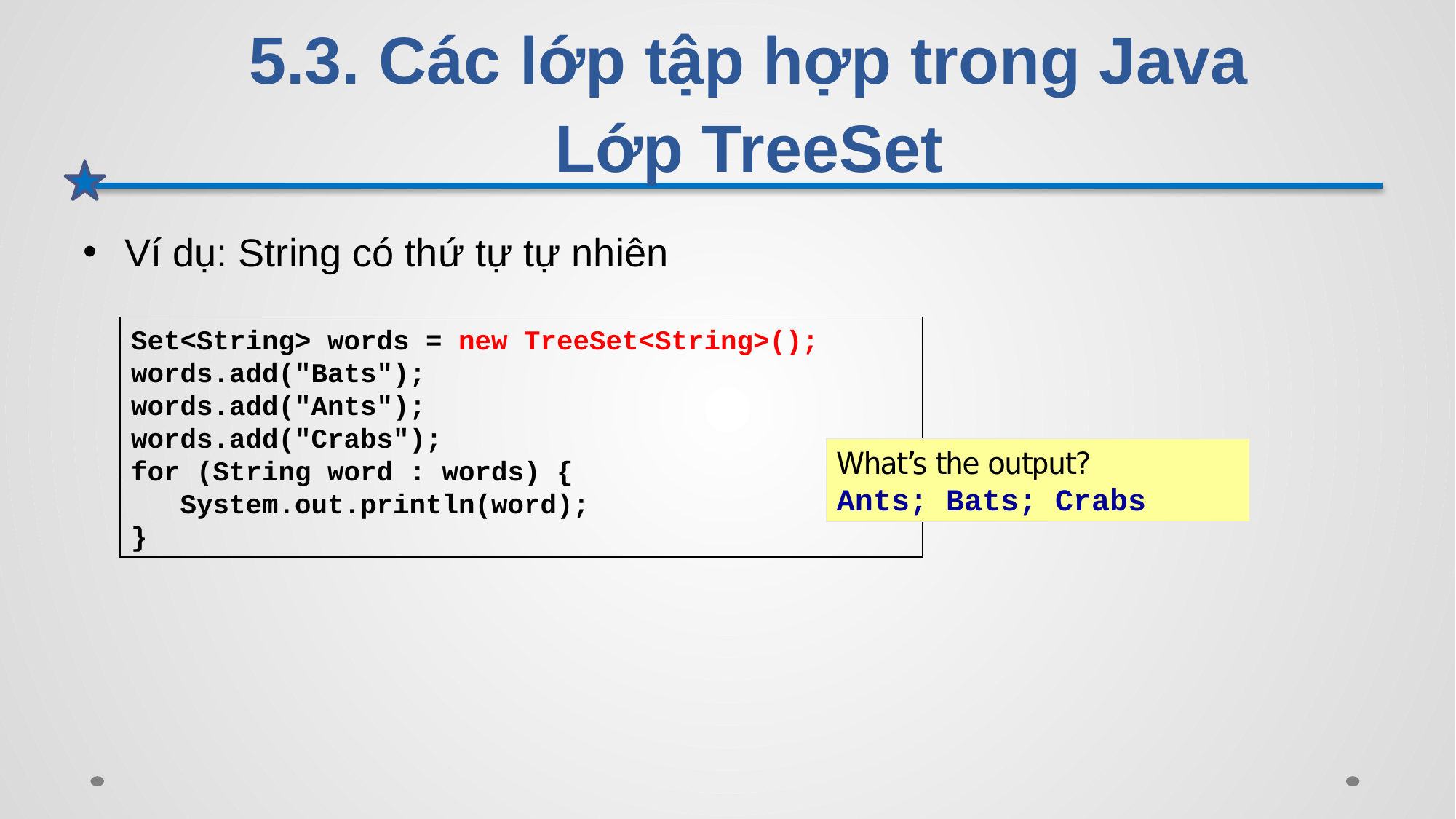

# 5.3. Các lớp tập hợp trong Java Lớp TreeSet

Ví dụ: String có thứ tự tự nhiên

Set<String> words = new TreeSet<String>();
words.add("Bats");
words.add("Ants");
words.add("Crabs");
for (String word : words) {
   System.out.println(word);
}
What’s the output?
Ants; Bats; Crabs